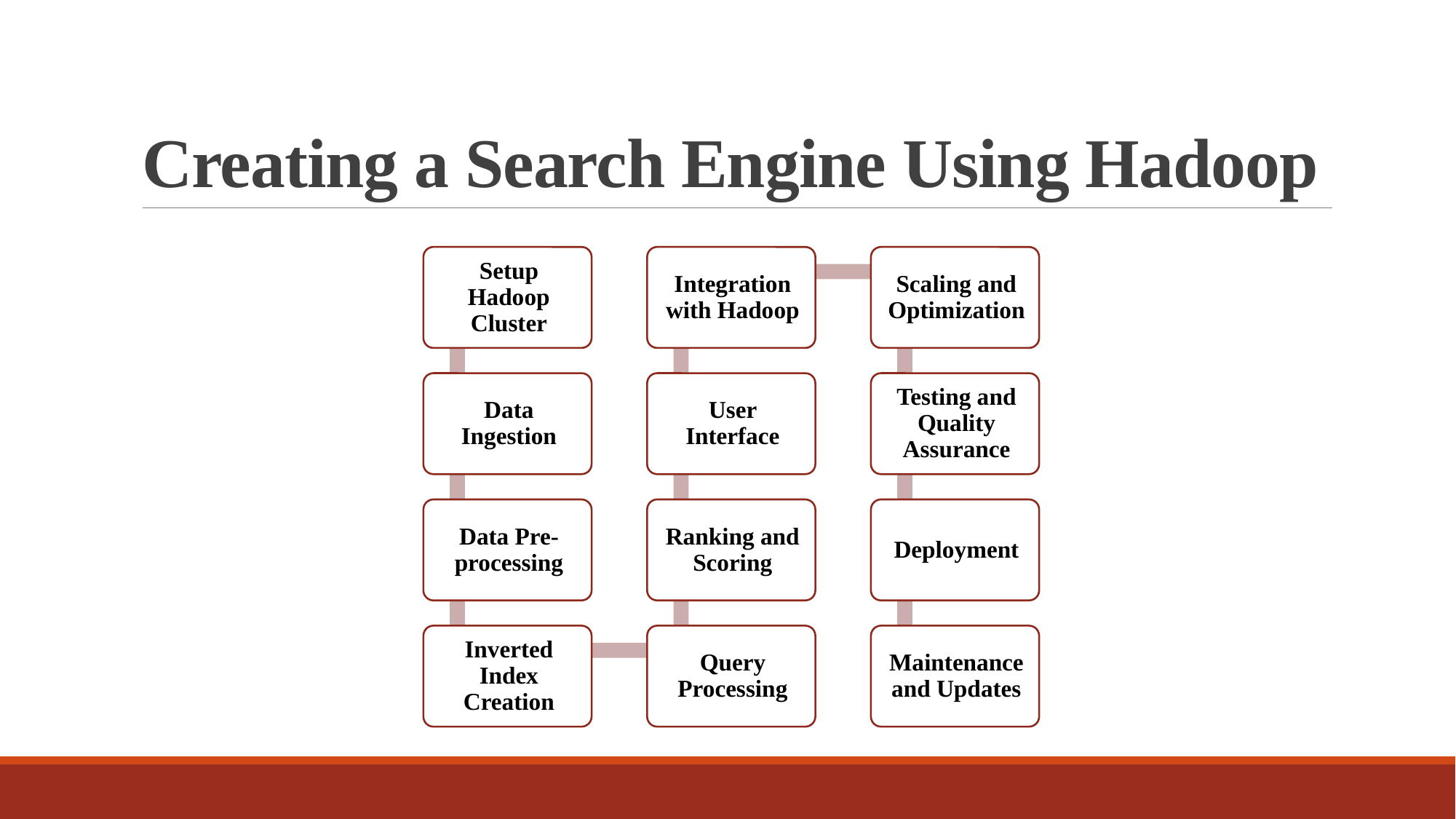

# Creating a Search Engine Using Hadoop
Setup Hadoop Cluster
Data Ingestion
Data Pre-processing
Inverted Index Creation
Query Processing
Ranking and Scoring
User Interface
Integration with Hadoop
Scaling and Optimization
Testing and Quality Assurance
Deployment
Maintenance and Updates